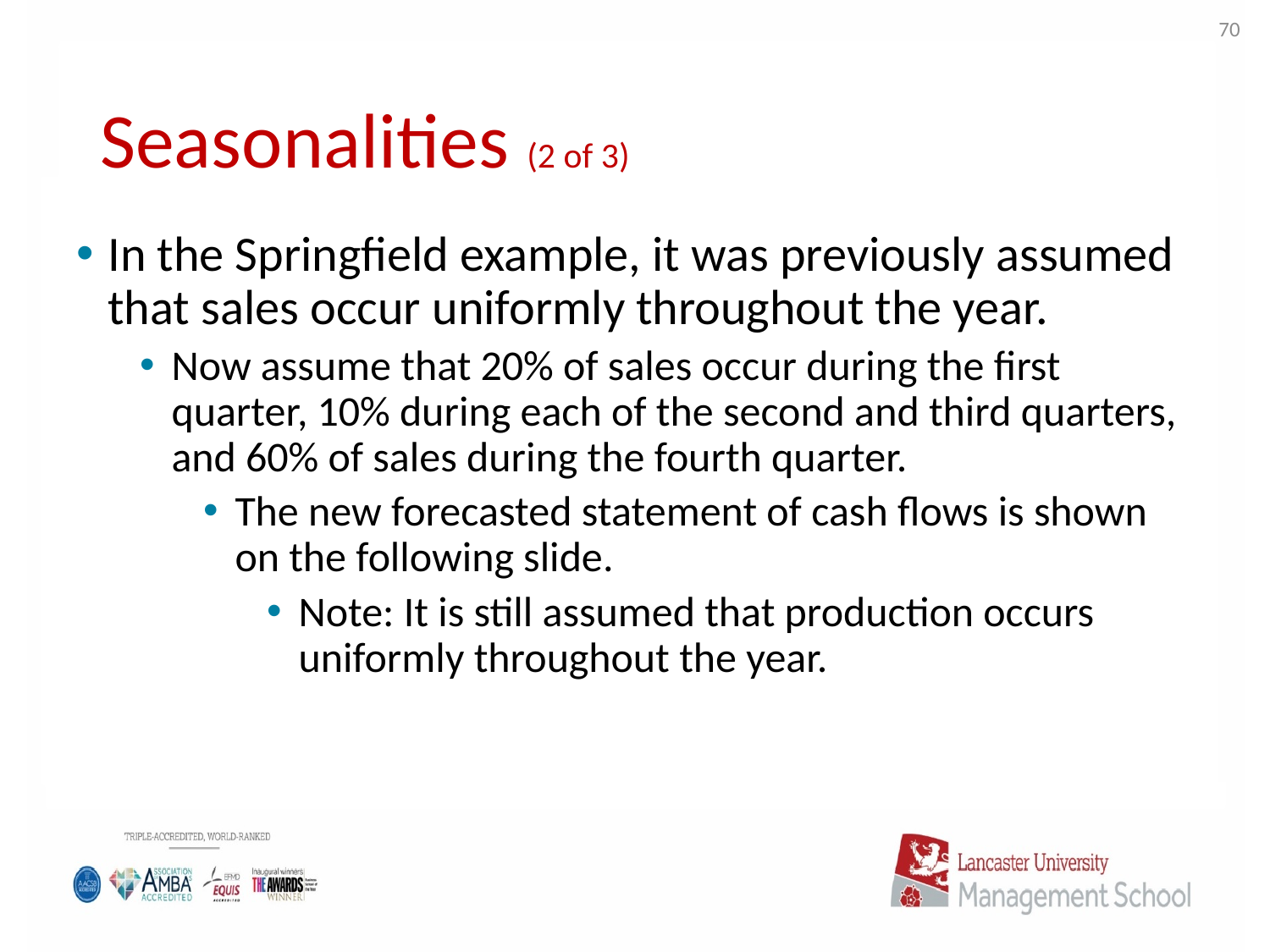

70
# Seasonalities (2 of 3)
In the Springfield example, it was previously assumed that sales occur uniformly throughout the year.
Now assume that 20% of sales occur during the first quarter, 10% during each of the second and third quarters, and 60% of sales during the fourth quarter.
The new forecasted statement of cash flows is shown on the following slide.
Note: It is still assumed that production occurs uniformly throughout the year.